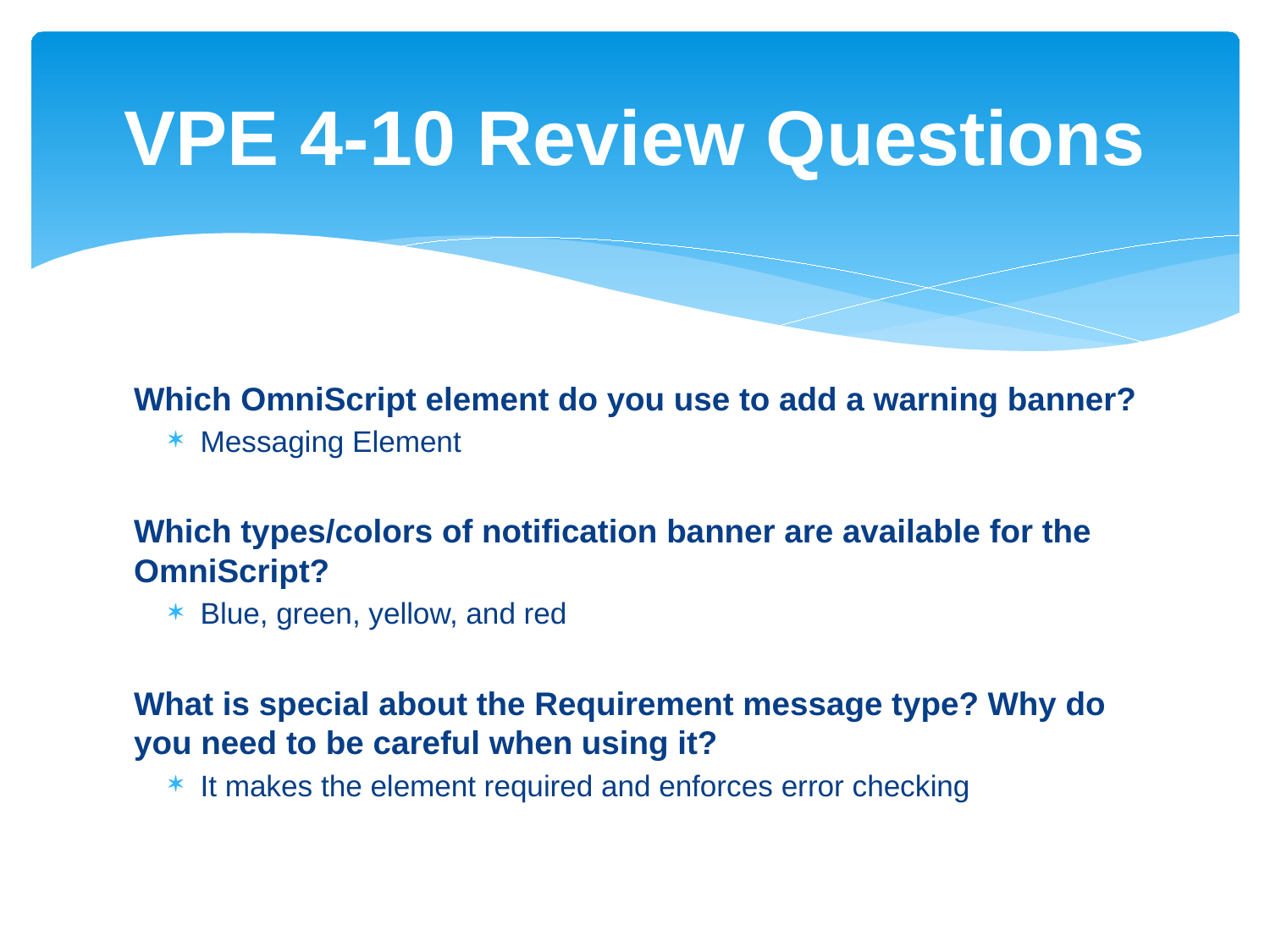

# VPE 4-10 Review Questions
Which OmniScript element do you use to add a warning banner?
Messaging Element

Which types/colors of notification banner are available for the OmniScript?
Blue, green, yellow, and red

What is special about the Requirement message type? Why do you need to be careful when using it?
It makes the element required and enforces error checking